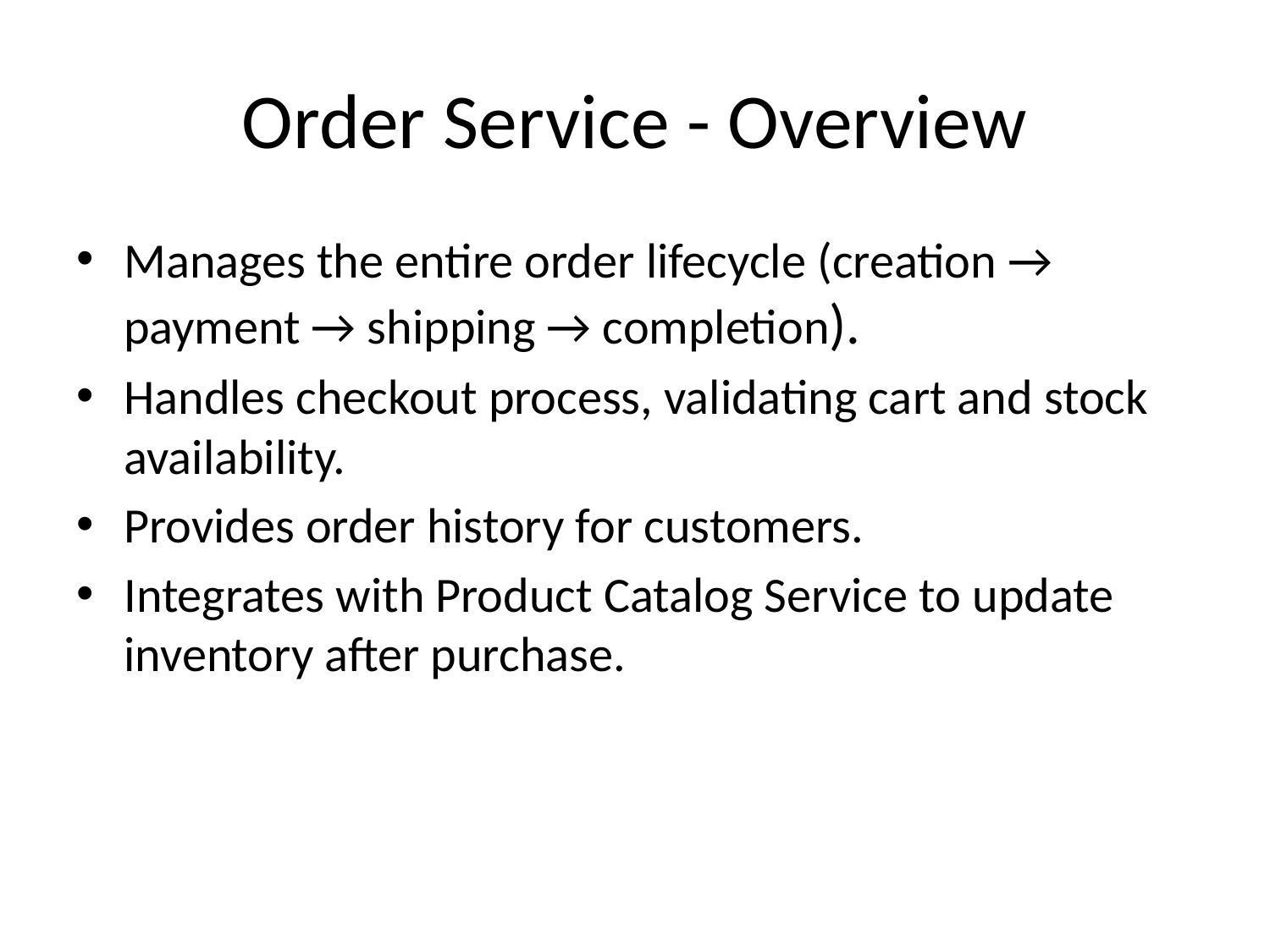

# Order Service - Overview
Manages the entire order lifecycle (creation → payment → shipping → completion).
Handles checkout process, validating cart and stock availability.
Provides order history for customers.
Integrates with Product Catalog Service to update inventory after purchase.